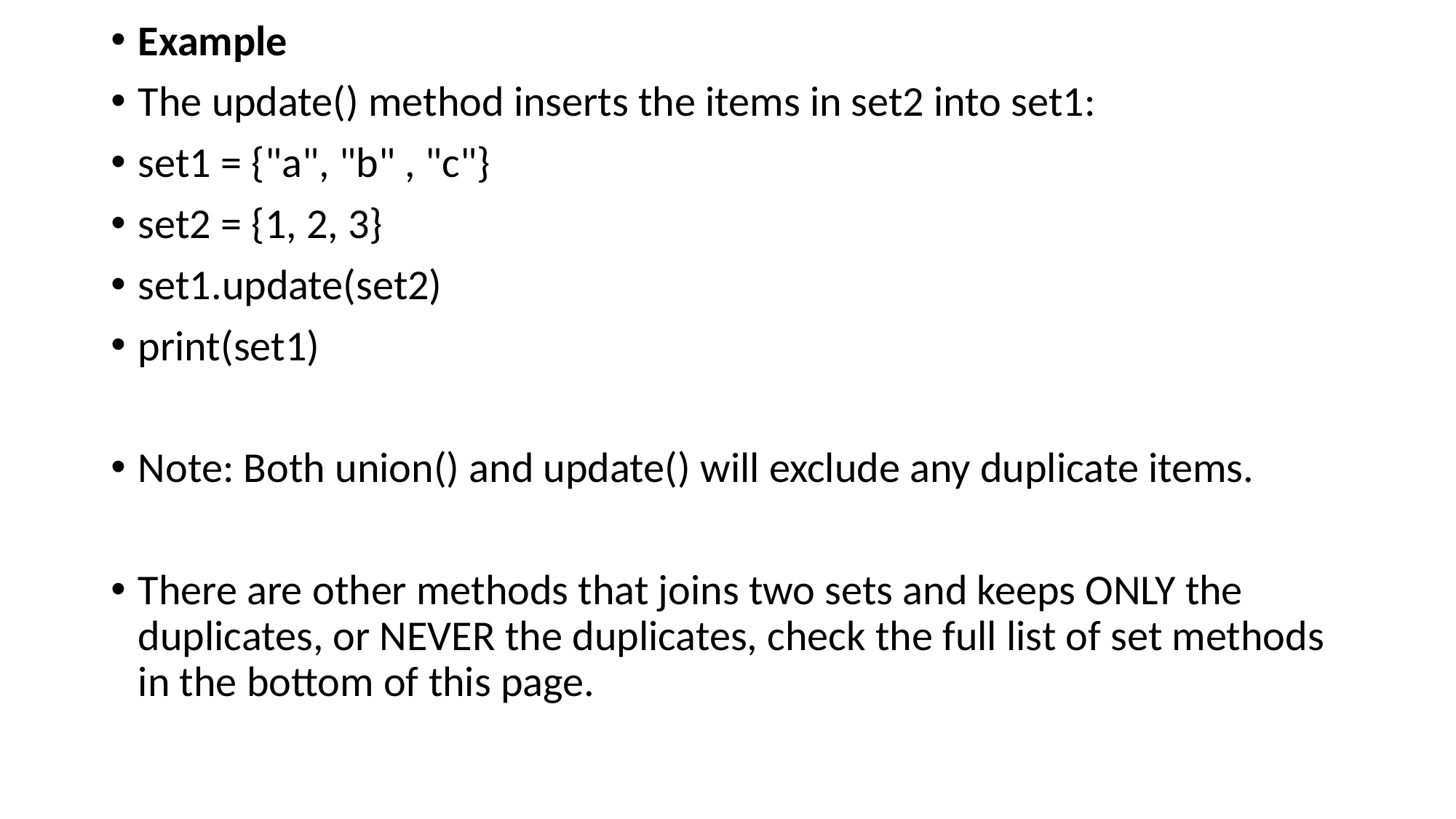

Example
The update() method inserts the items in set2 into set1:
set1 = {"a", "b" , "c"}
set2 = {1, 2, 3}
set1.update(set2)
print(set1)

Note: Both union() and update() will exclude any duplicate items.

There are other methods that joins two sets and keeps ONLY the duplicates, or NEVER the duplicates, check the full list of set methods in the bottom of this page.